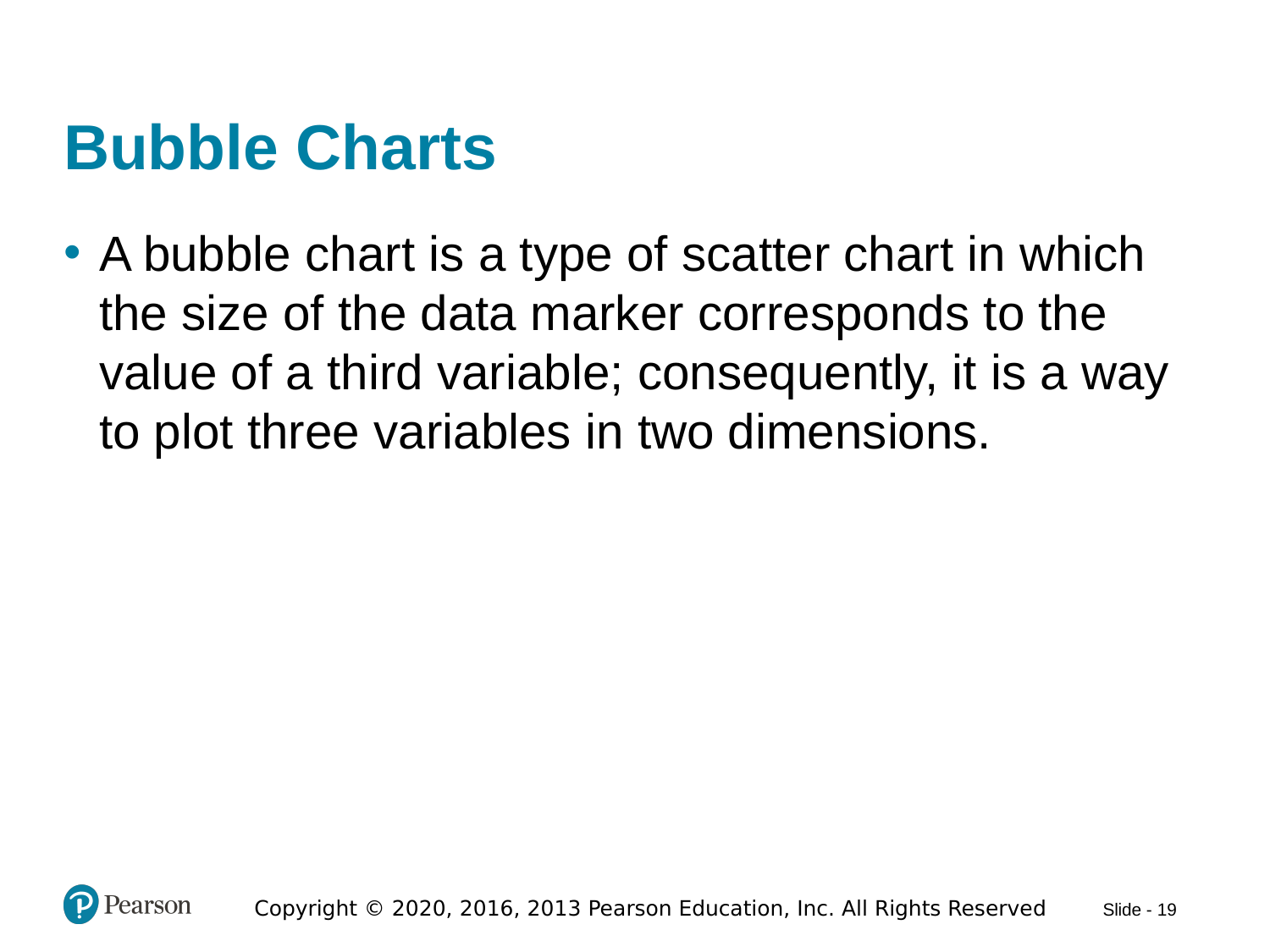

# Bubble Charts
A bubble chart is a type of scatter chart in which the size of the data marker corresponds to the value of a third variable; consequently, it is a way to plot three variables in two dimensions.